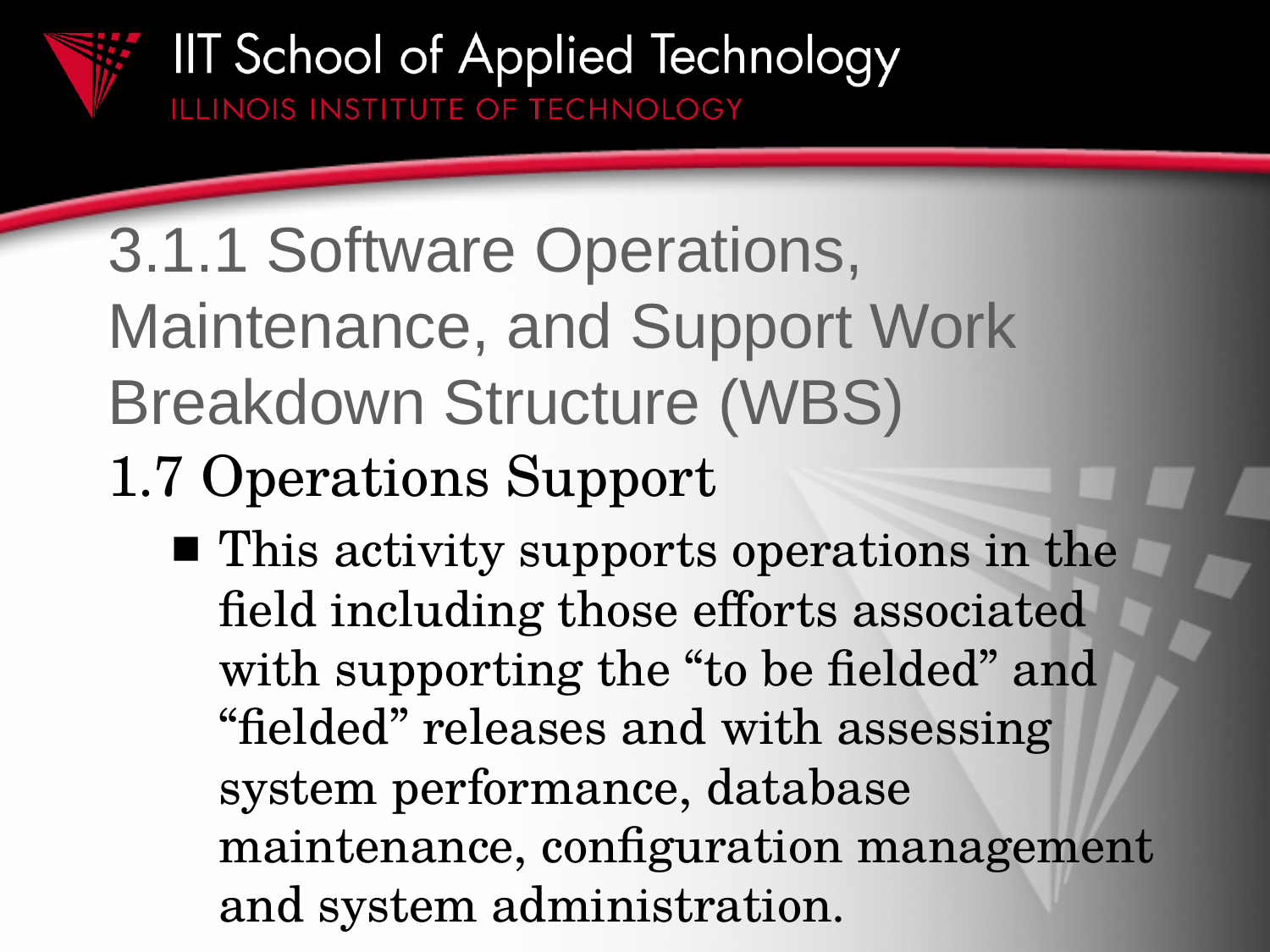

# 3.1.1 Software Operations, Maintenance, and Support Work Breakdown Structure (WBS)
1.7 Operations Support
This activity supports operations in the field including those efforts associated with supporting the “to be fielded” and “fielded” releases and with assessing system performance, database maintenance, configuration management and system administration.